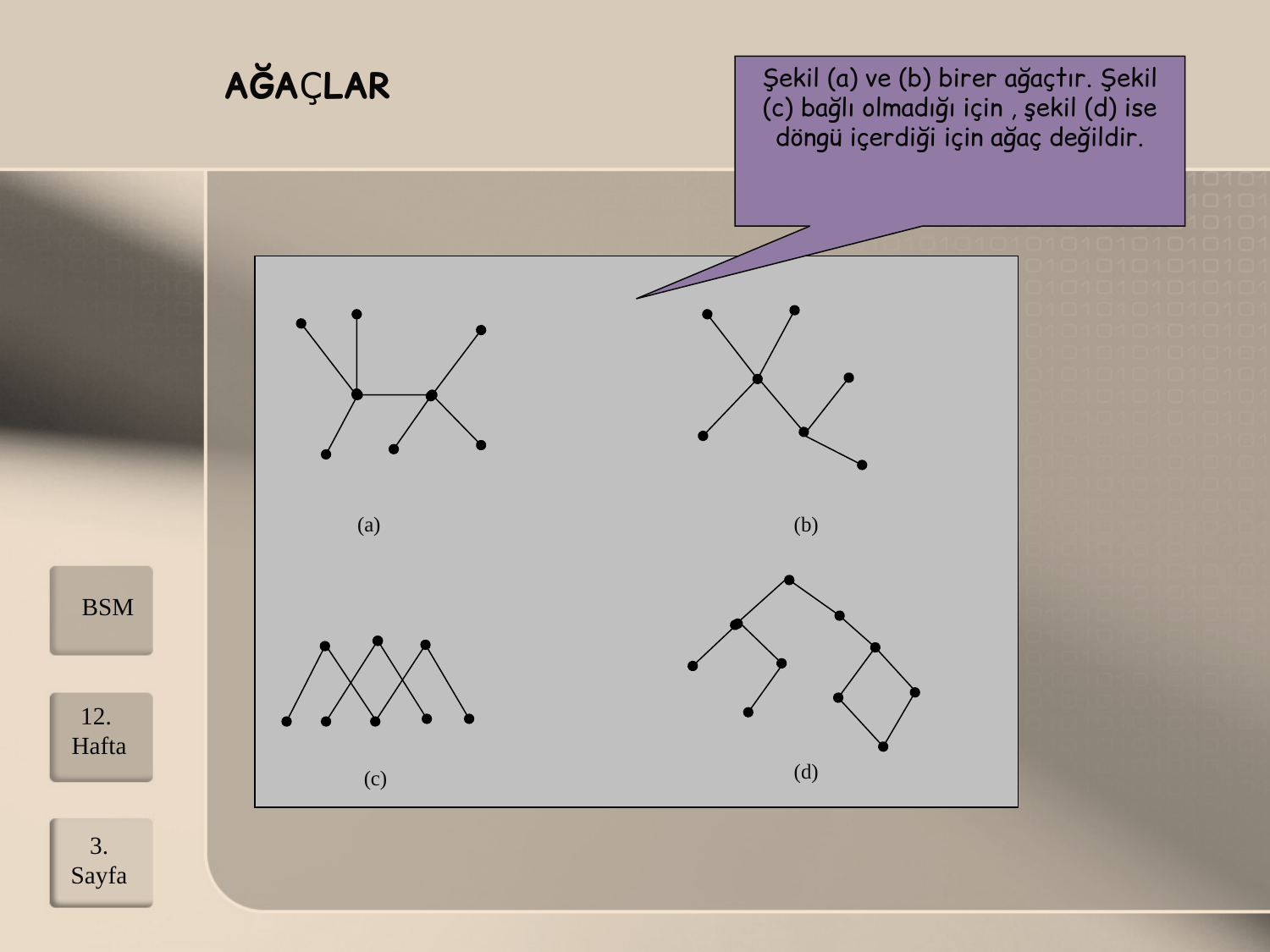

# AĞAÇLAR
Şekil (a) ve (b) birer ağaçtır. Şekil (c) bağlı olmadığı için , şekil (d) ise döngü içerdiği için ağaç değildir.

(a)
(b)

(d)
(c)
BSM
12.  Hafta
3. Sayfa